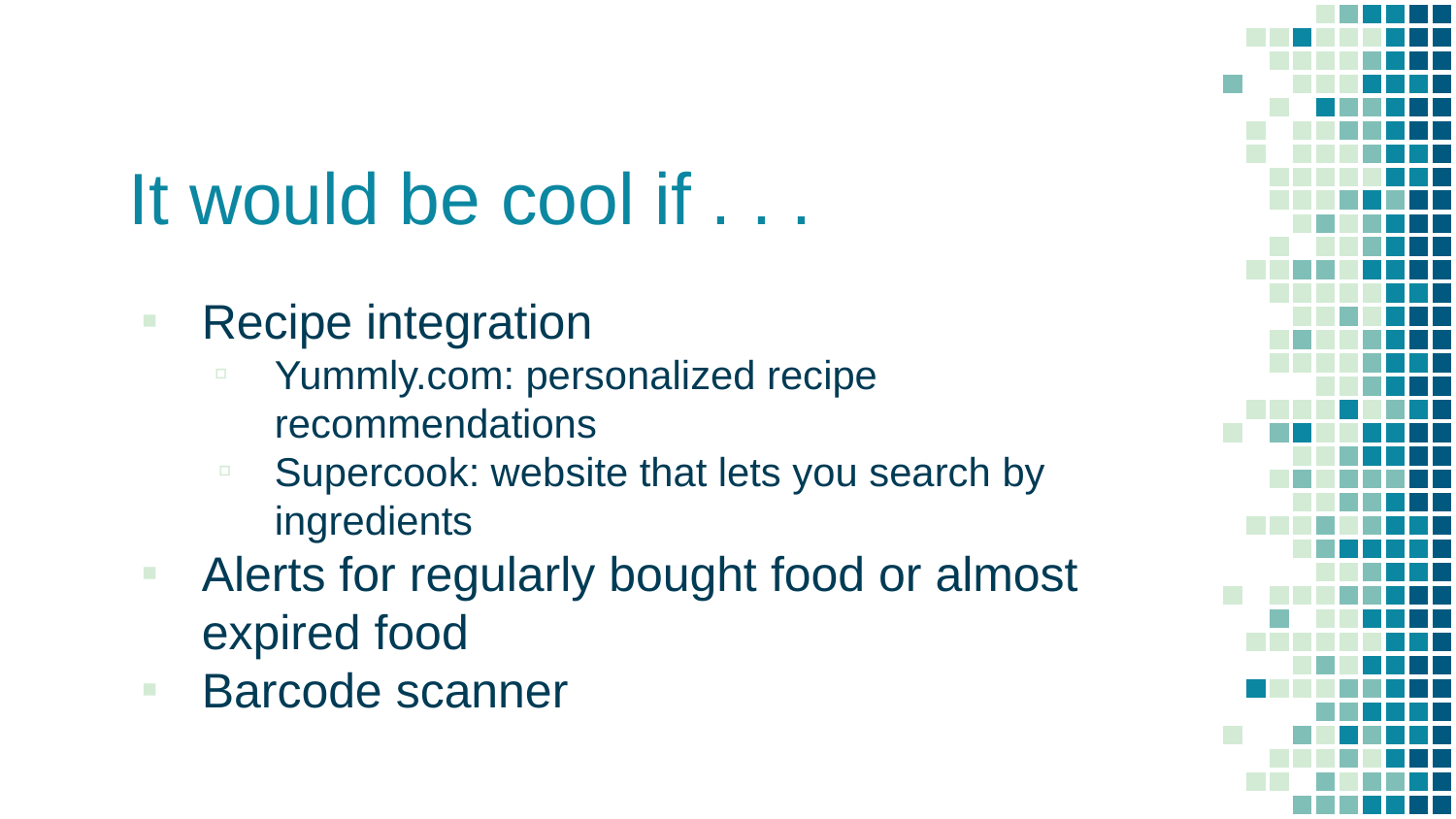

# It would be cool if . . .
Recipe integration
Yummly.com: personalized recipe recommendations
Supercook: website that lets you search by ingredients
Alerts for regularly bought food or almost expired food
Barcode scanner